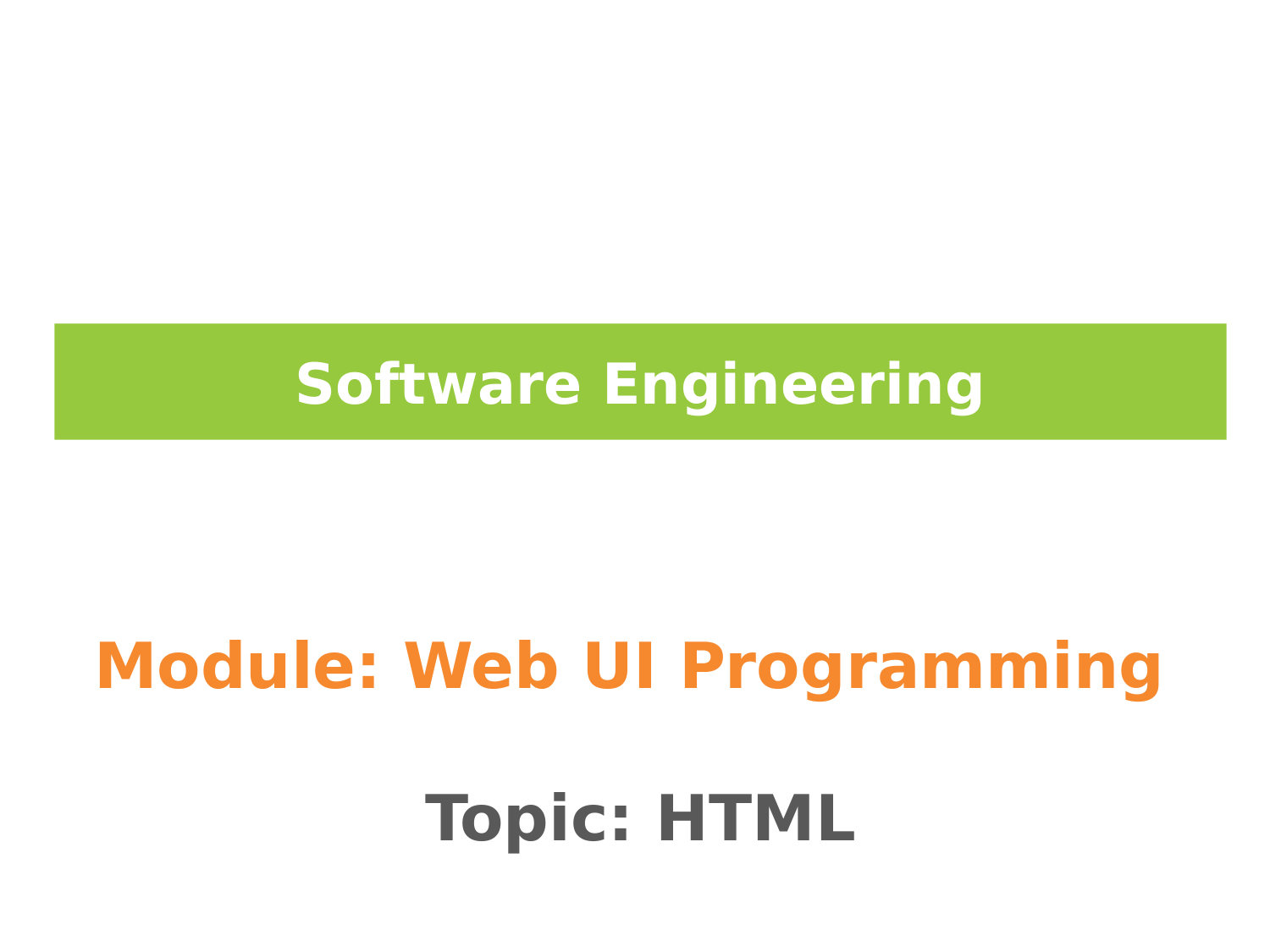

# Software Engineering
Module: Web UI Programming

Topic: HTML